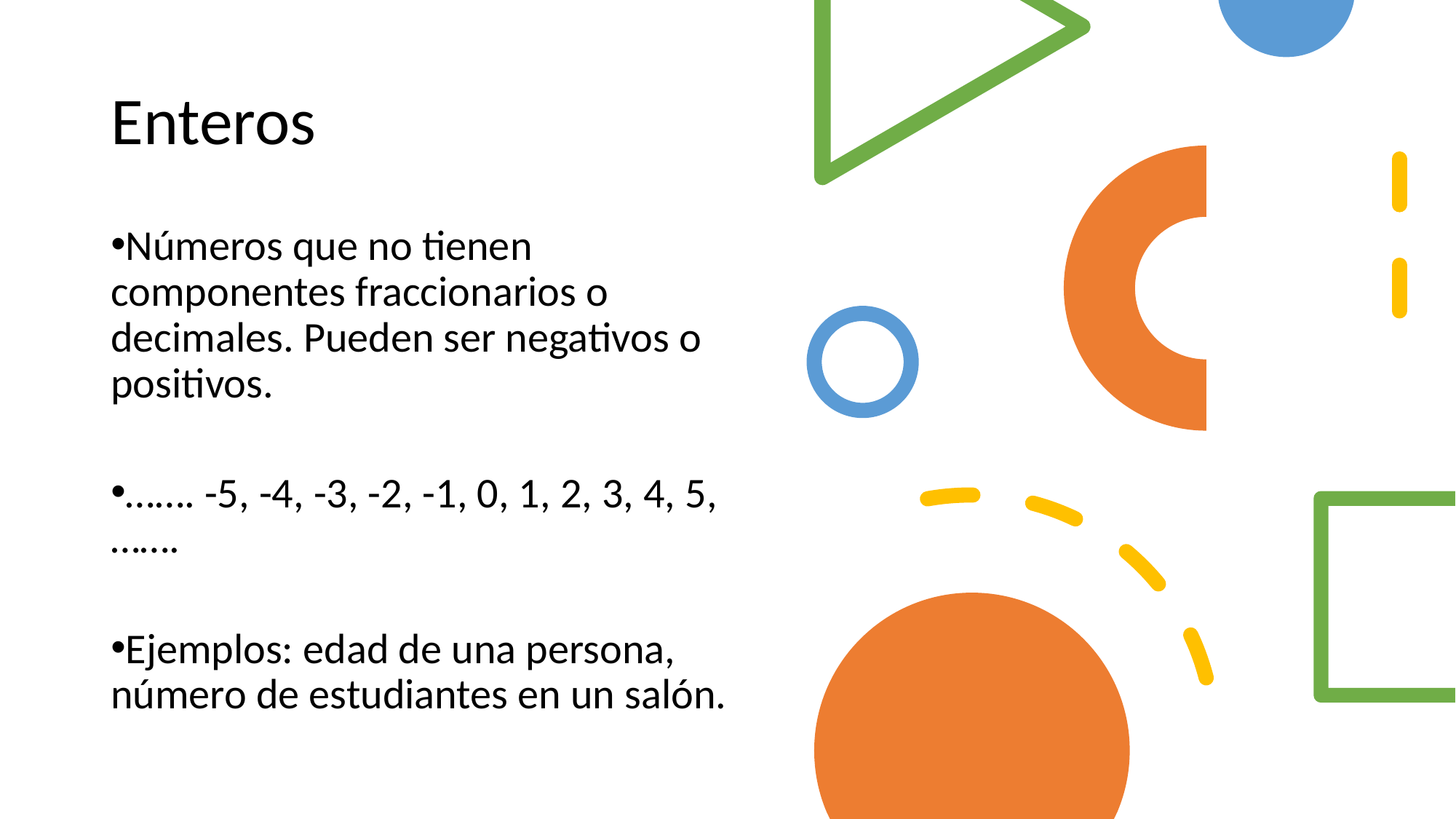

Enteros

Números que no tienen componentes fraccionarios o decimales. Pueden ser negativos o positivos.

……. -5, -4, -3, -2, -1, 0, 1, 2, 3, 4, 5,  …….

Ejemplos: edad de una persona, número de estudiantes en un salón.